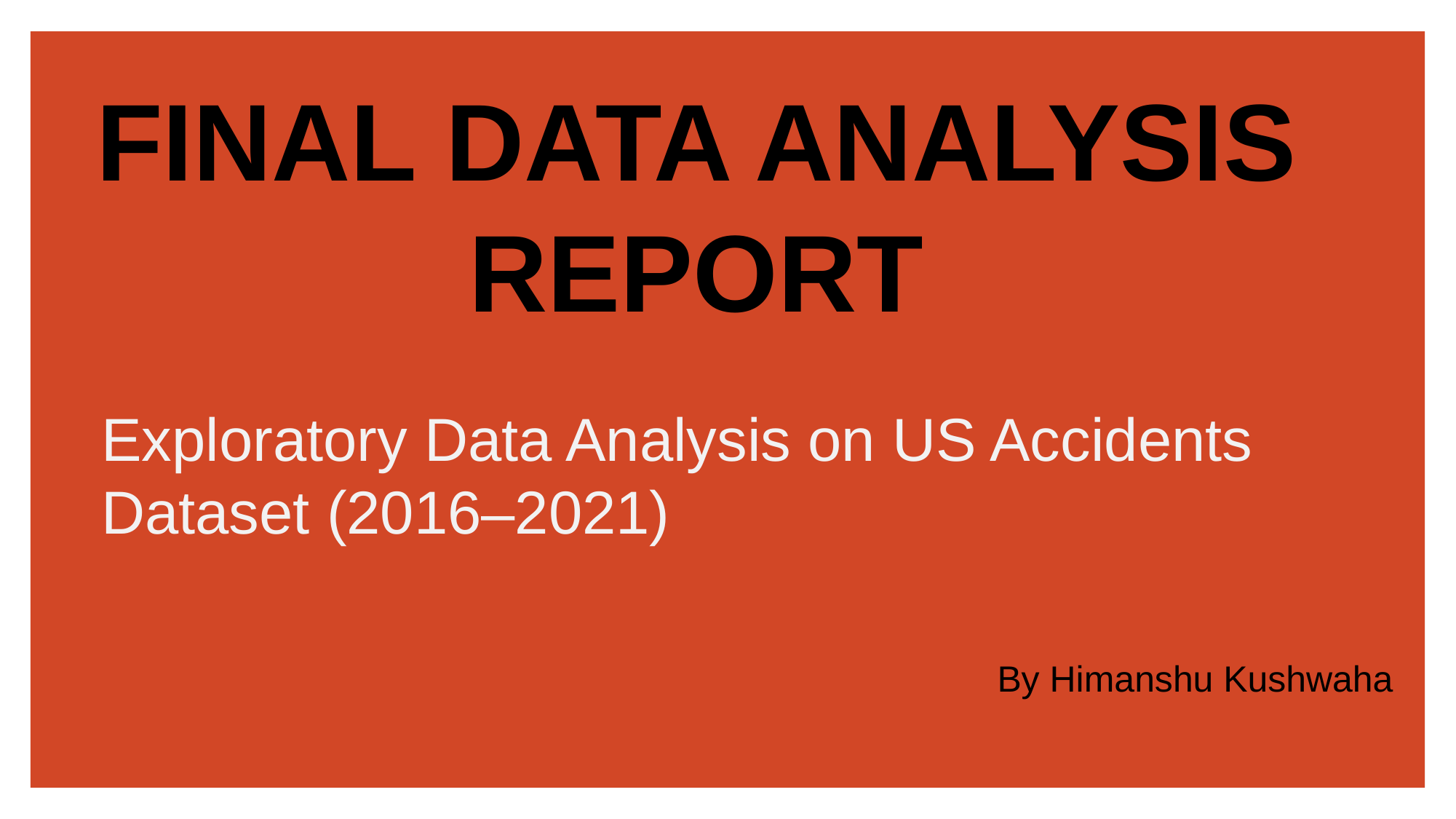

# FINAL DATA ANALYSIS REPORT
Exploratory Data Analysis on US Accidents Dataset (2016–2021)
By Himanshu Kushwaha